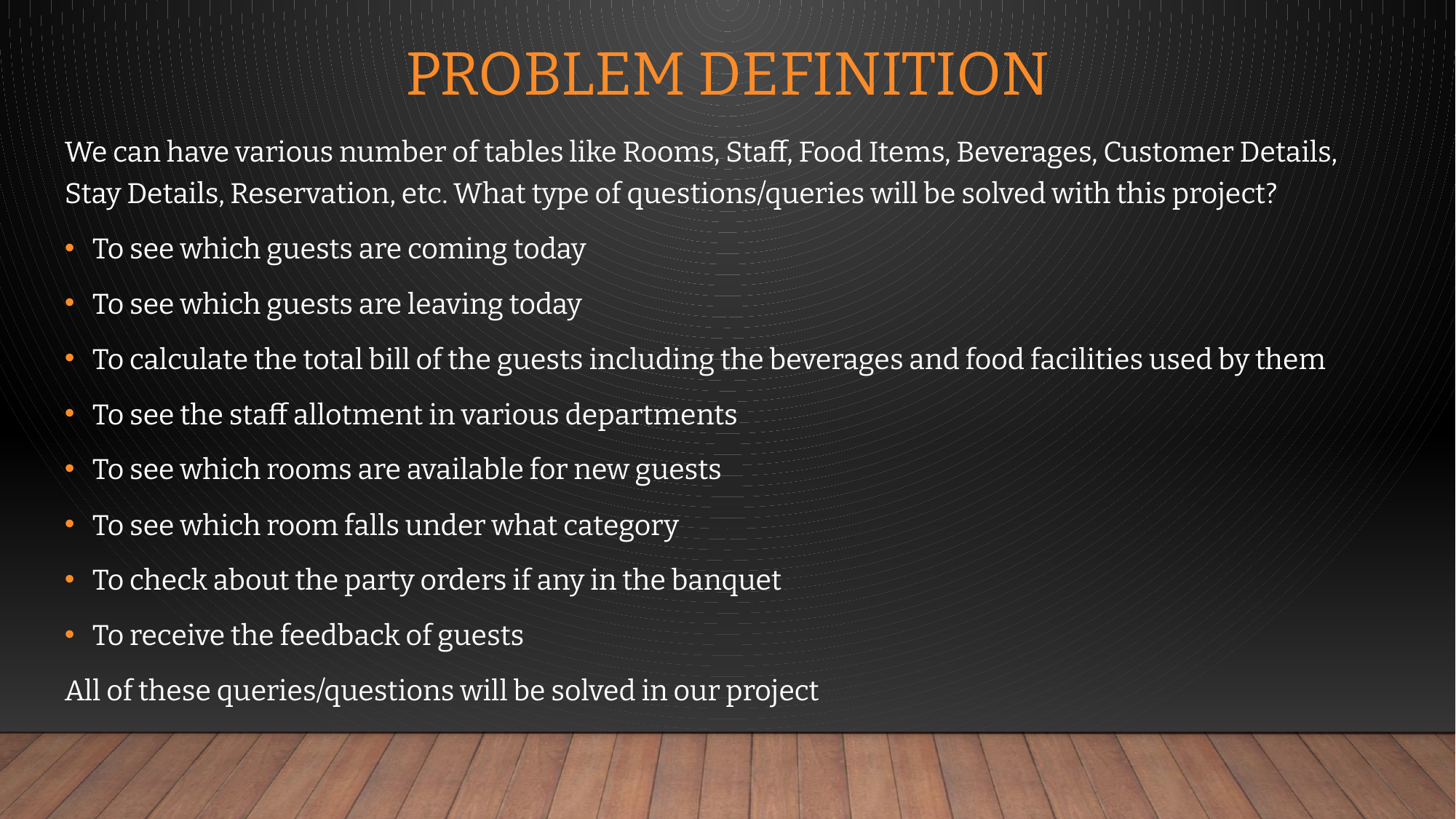

# Problem Definition
We can have various number of tables like Rooms, Staff, Food Items, Beverages, Customer Details, Stay Details, Reservation, etc. What type of questions/queries will be solved with this project?
To see which guests are coming today
To see which guests are leaving today
To calculate the total bill of the guests including the beverages and food facilities used by them
To see the staff allotment in various departments
To see which rooms are available for new guests
To see which room falls under what category
To check about the party orders if any in the banquet
To receive the feedback of guests
All of these queries/questions will be solved in our project